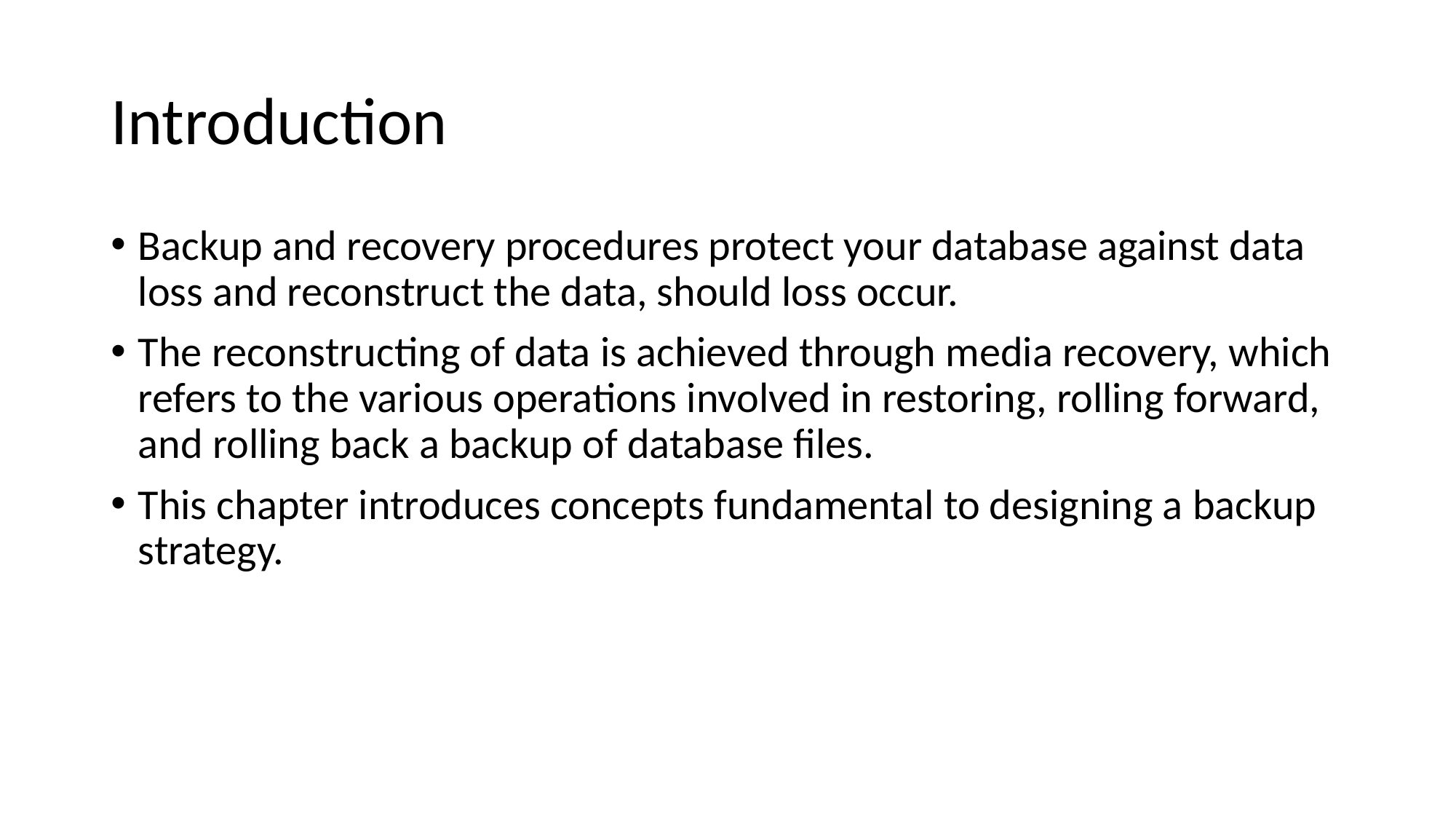

# Introduction
Backup and recovery procedures protect your database against data loss and reconstruct the data, should loss occur.
The reconstructing of data is achieved through media recovery, which refers to the various operations involved in restoring, rolling forward, and rolling back a backup of database files.
This chapter introduces concepts fundamental to designing a backup strategy.